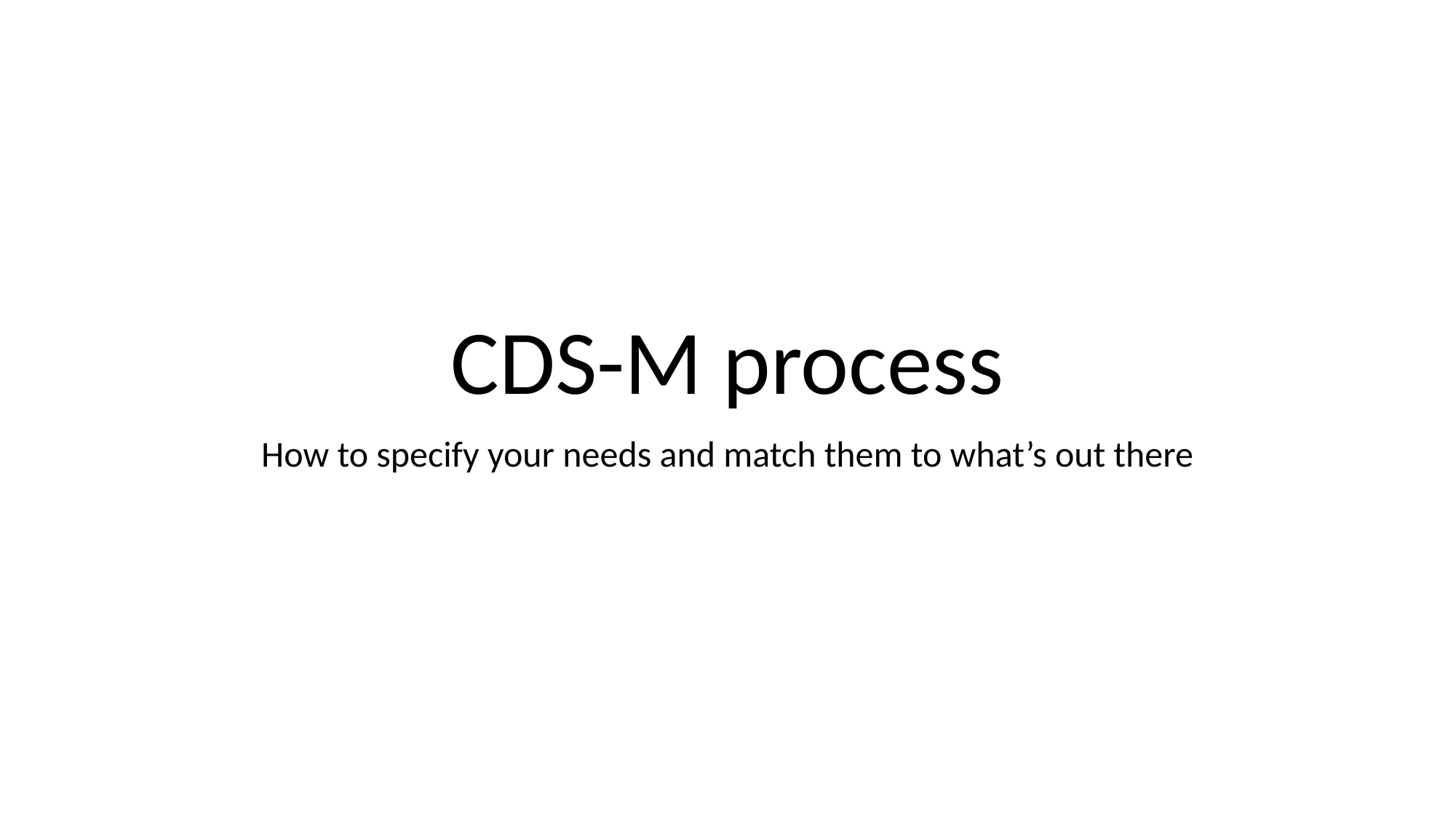

# CDS-M process
How to specify your needs and match them to what’s out there